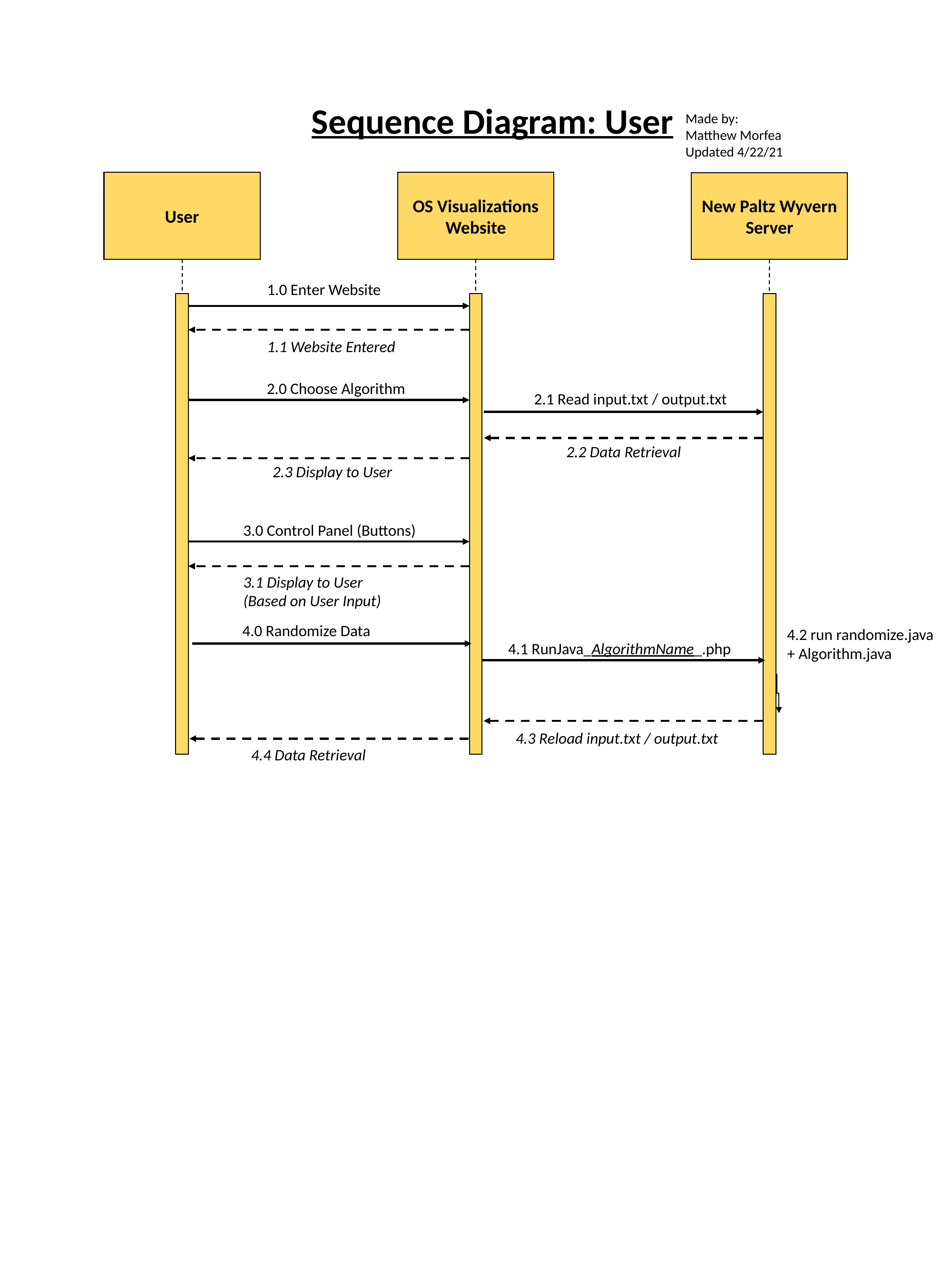

Sequence Diagram: User
Made by:
Matthew Morfea
Updated 4/22/21
User
OS Visualizations Website
New Paltz Wyvern Server
1.0 Enter Website

1.1 Website Entered
2.0 Choose Algorithm
2.1 Read input.txt / output.txt
2.2 Data Retrieval
2.3 Display to User
3.0 Control Panel (Buttons)
3.1 Display to User
(Based on User Input)
4.0 Randomize Data
4.2 run randomize.java
+ Algorithm.java
4.1 RunJava_AlgorithmName_.php
4.3 Reload input.txt / output.txt
4.4 Data Retrieval